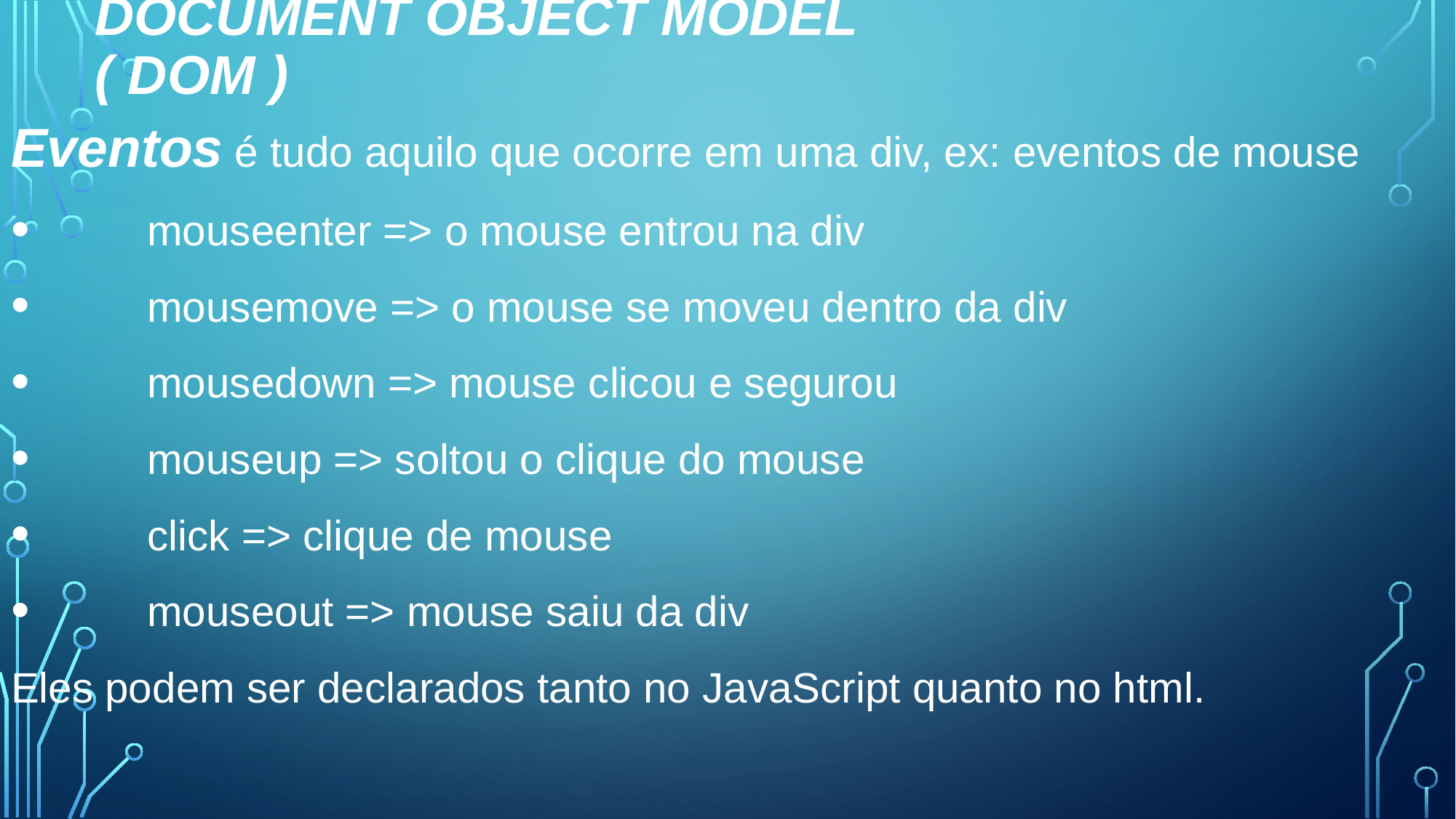

# Document Object Model ( DOM )
Eventos é tudo aquilo que ocorre em uma div, ex: eventos de mouse
	mouseenter => o mouse entrou na div
	mousemove => o mouse se moveu dentro da div
	mousedown => mouse clicou e segurou
	mouseup => soltou o clique do mouse
	click => clique de mouse
	mouseout => mouse saiu da div
Eles podem ser declarados tanto no JavaScript quanto no html.